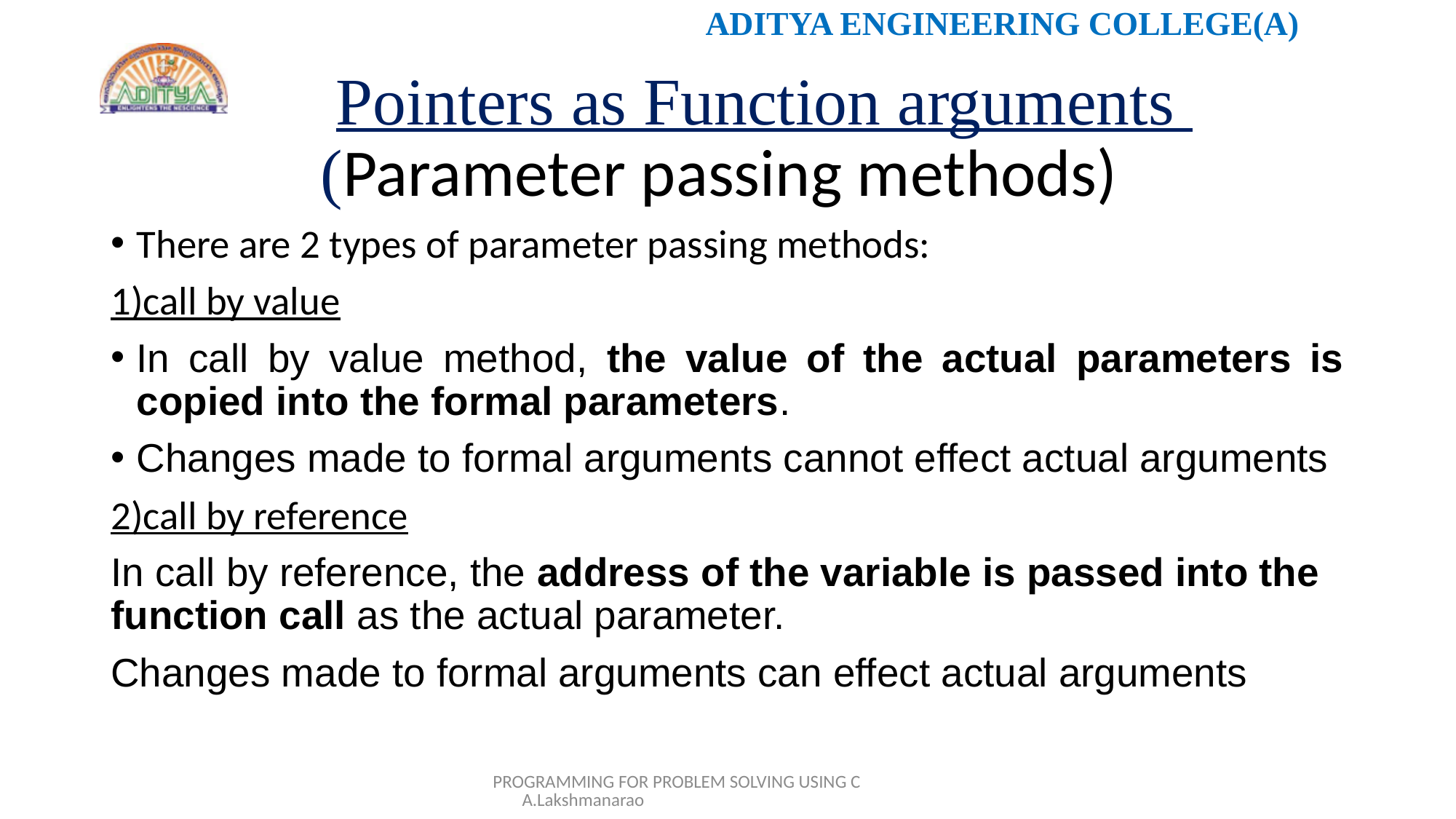

# Pointers as Function arguments (Parameter passing methods)
There are 2 types of parameter passing methods:
1)call by value
In call by value method, the value of the actual parameters is copied into the formal parameters.
Changes made to formal arguments cannot effect actual arguments
2)call by reference
In call by reference, the address of the variable is passed into the function call as the actual parameter.
Changes made to formal arguments can effect actual arguments

PROGRAMMING FOR PROBLEM SOLVING USING C                               A.Lakshmanarao